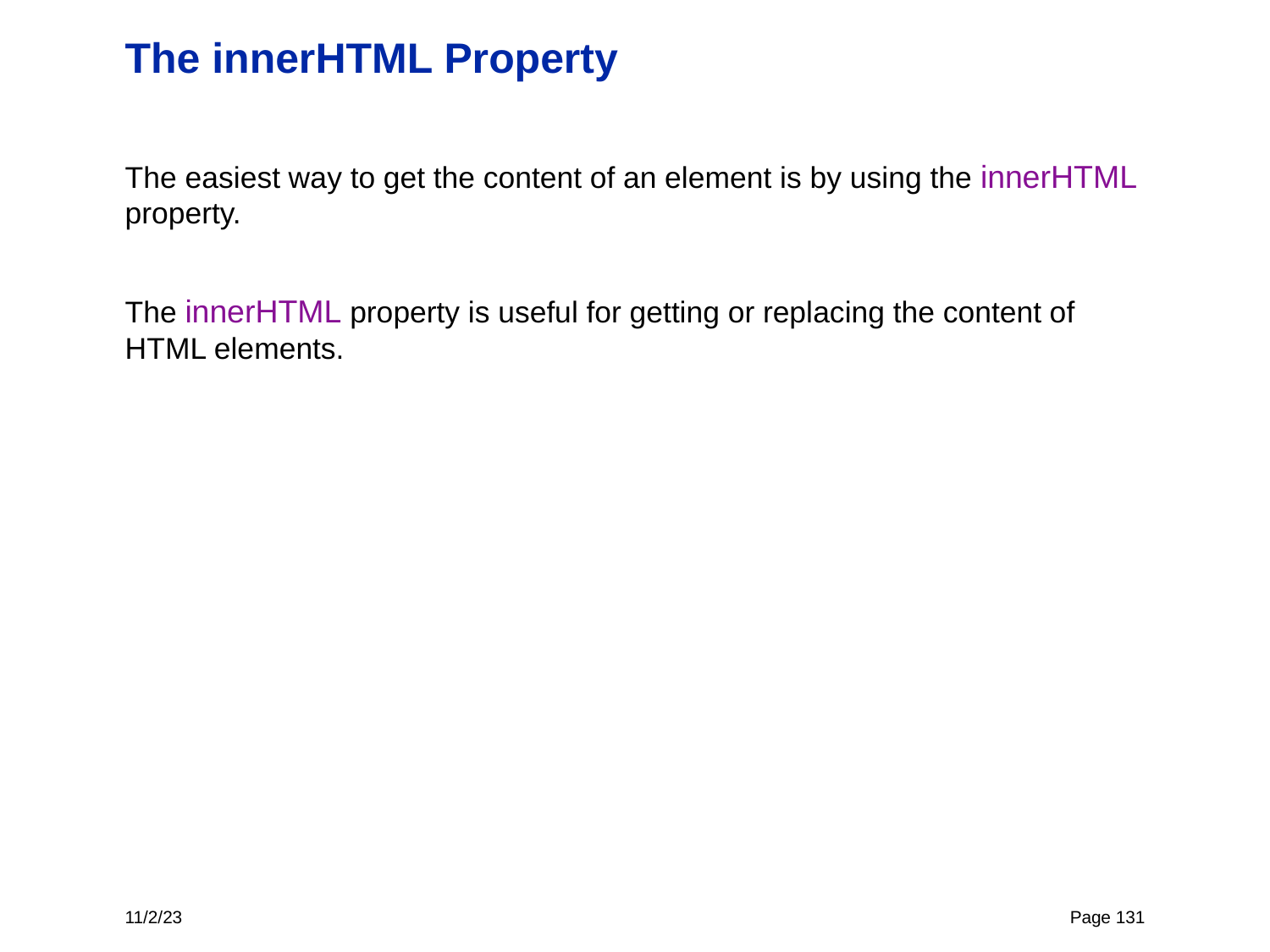

# The innerHTML Property
The easiest way to get the content of an element is by using the innerHTML property.

The innerHTML property is useful for getting or replacing the content of HTML elements.
11/2/23

Page 131